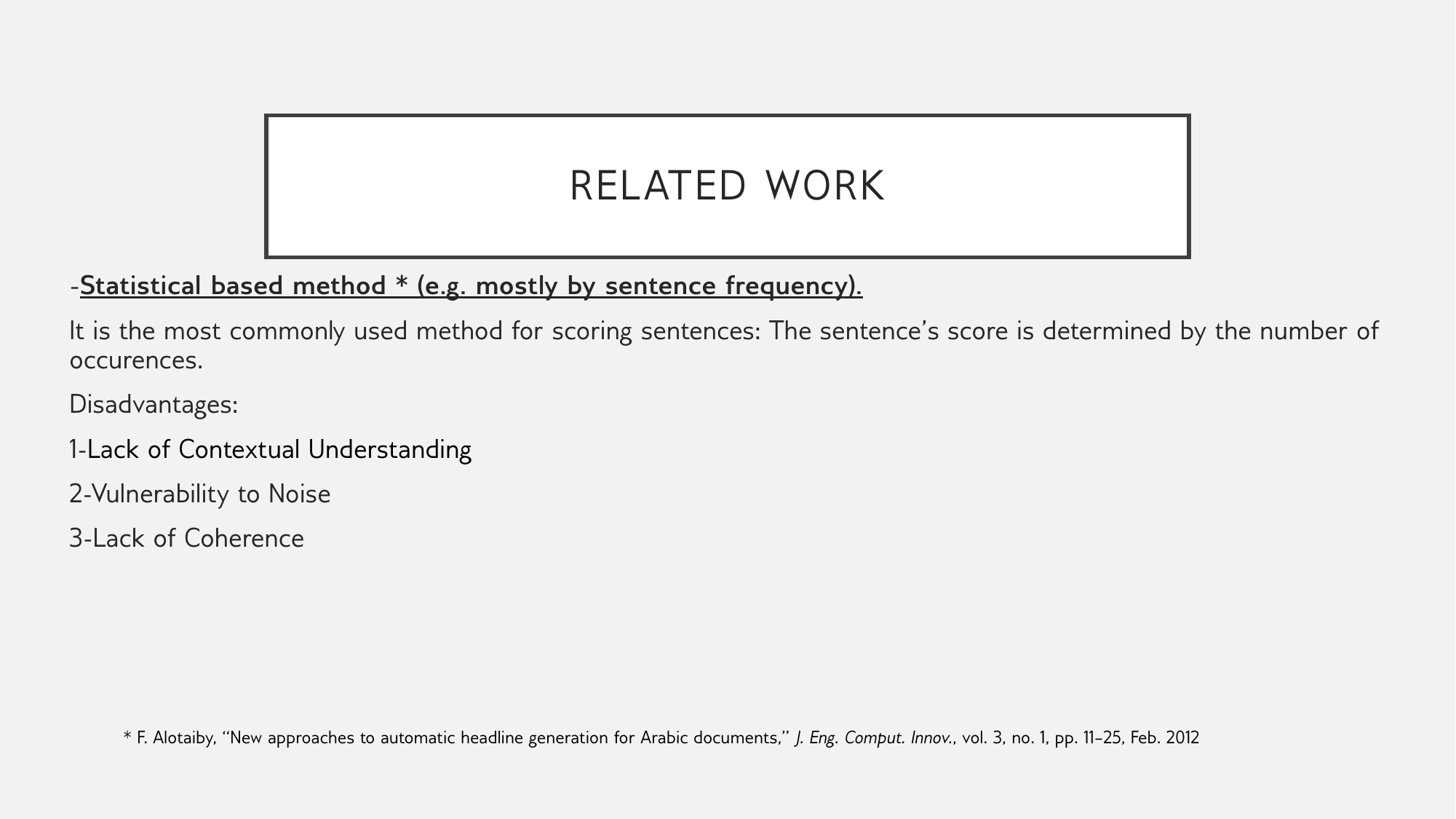

# Related Work
-Statistical based method * (e.g. mostly by sentence frequency).
It is the most commonly used method for scoring sentences: The sentence’s score is determined by the number of occurences.
Disadvantages:
1-Lack of Contextual Understanding
2-Vulnerability to Noise
3-Lack of Coherence

* F. Alotaiby, ‘‘New approaches to automatic headline generation for Arabic documents,’’ J. Eng. Comput. Innov., vol. 3, no. 1, pp. 11–25, Feb. 2012